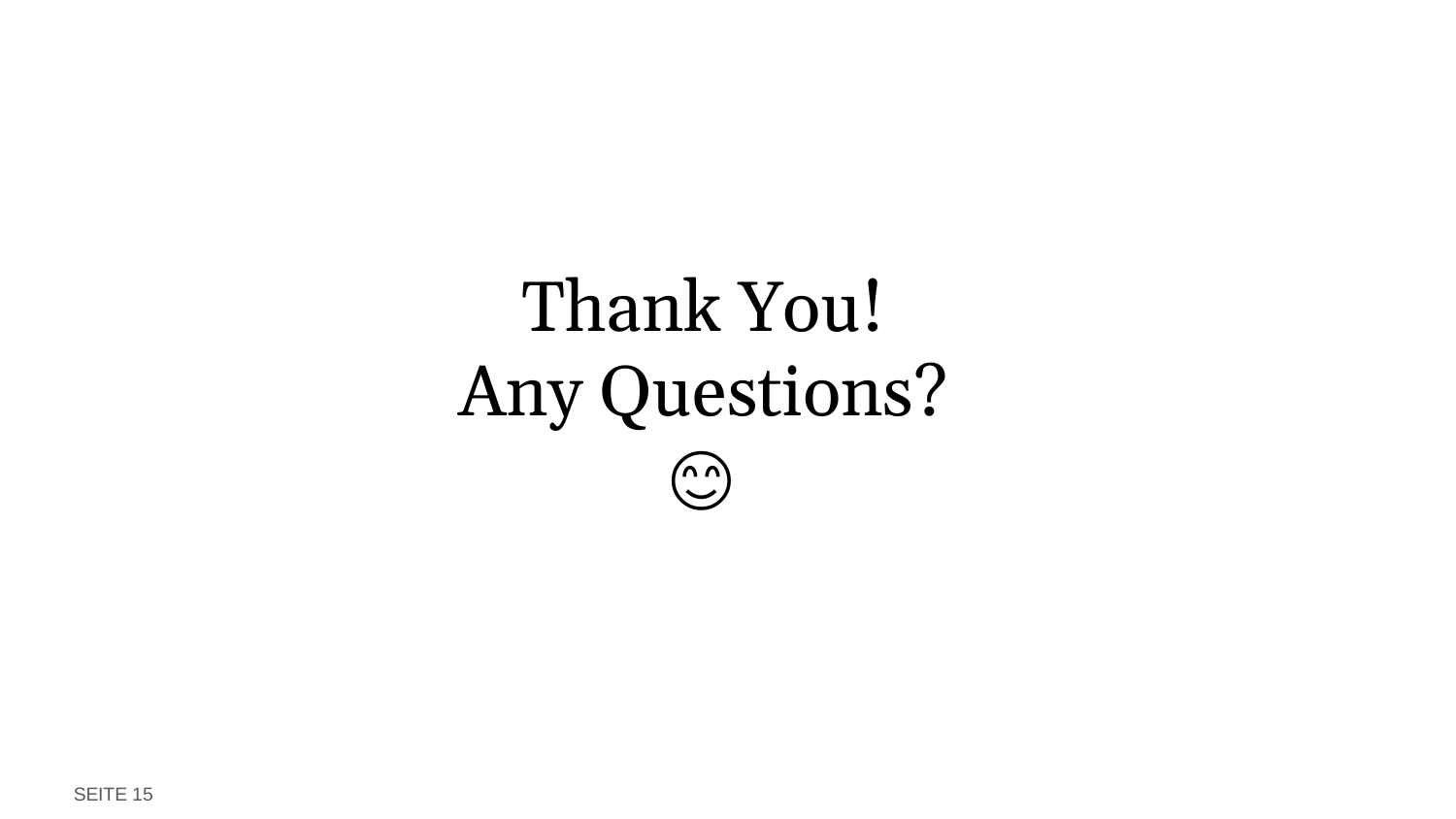

Thank You!
Any Questions?
😊
SEITE 15